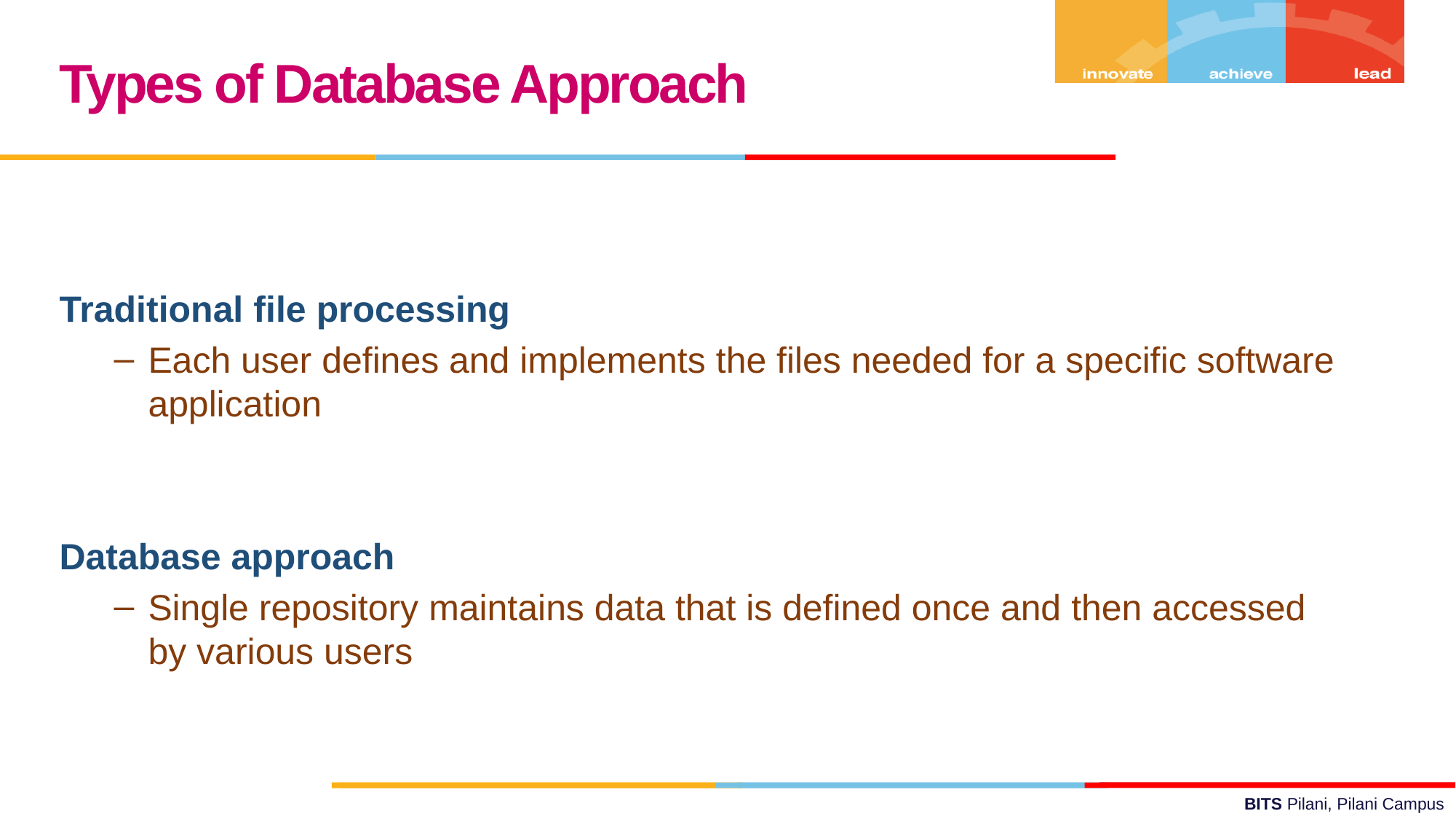

Types of Database Approach

Traditional file processing
Each user defines and implements the files needed for a specific software application

Database approach
Single repository maintains data that is defined once and then accessed by various users